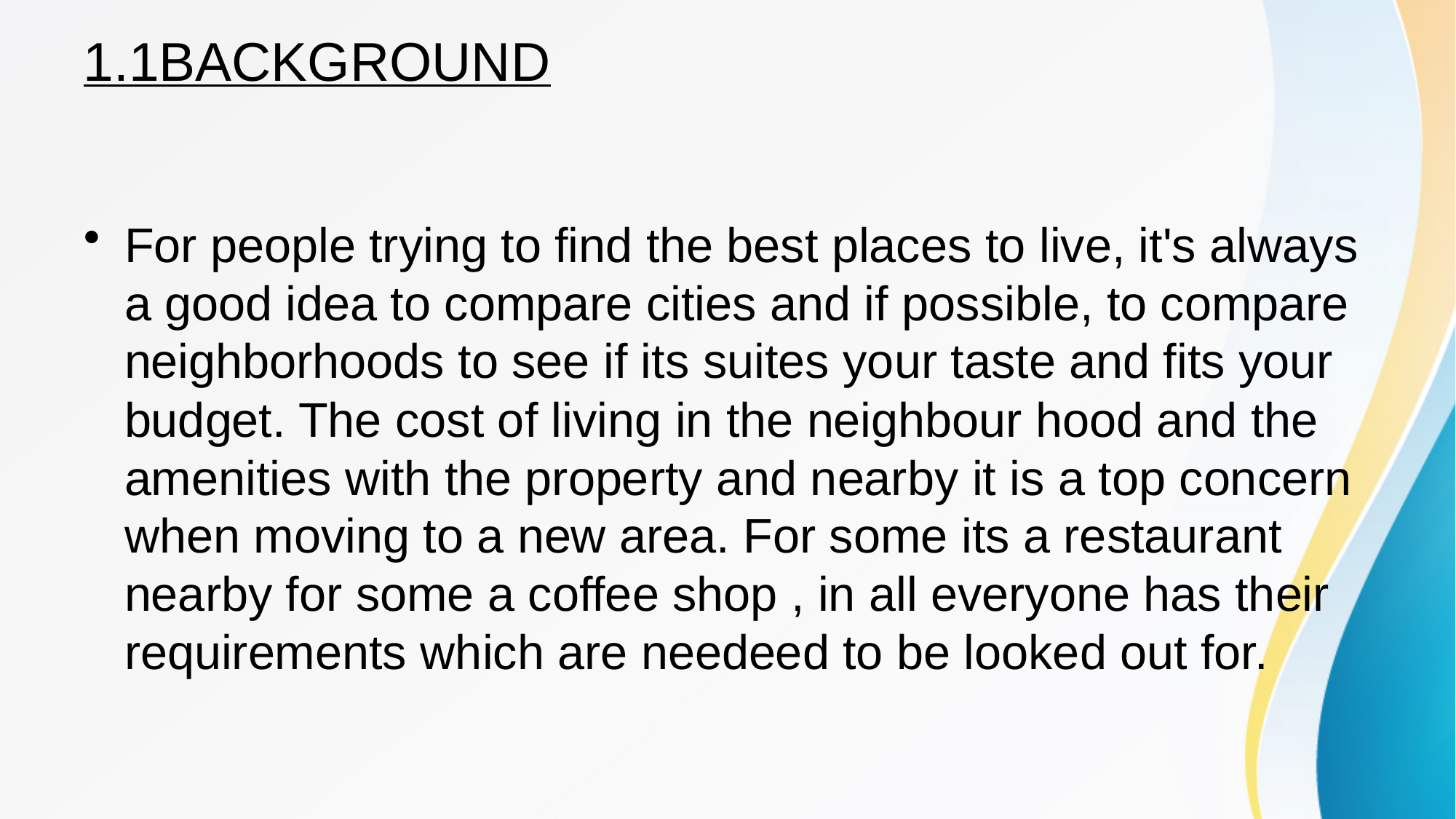

# 1.1BACKGROUND

For people trying to find the best places to live, it's always a good idea to compare cities and if possible, to compare neighborhoods to see if its suites your taste and fits your budget. The cost of living in the neighbour hood and the amenities with the property and nearby it is a top concern when moving to a new area. For some its a restaurant nearby for some a coffee shop , in all everyone has their requirements which are needeed to be looked out for.